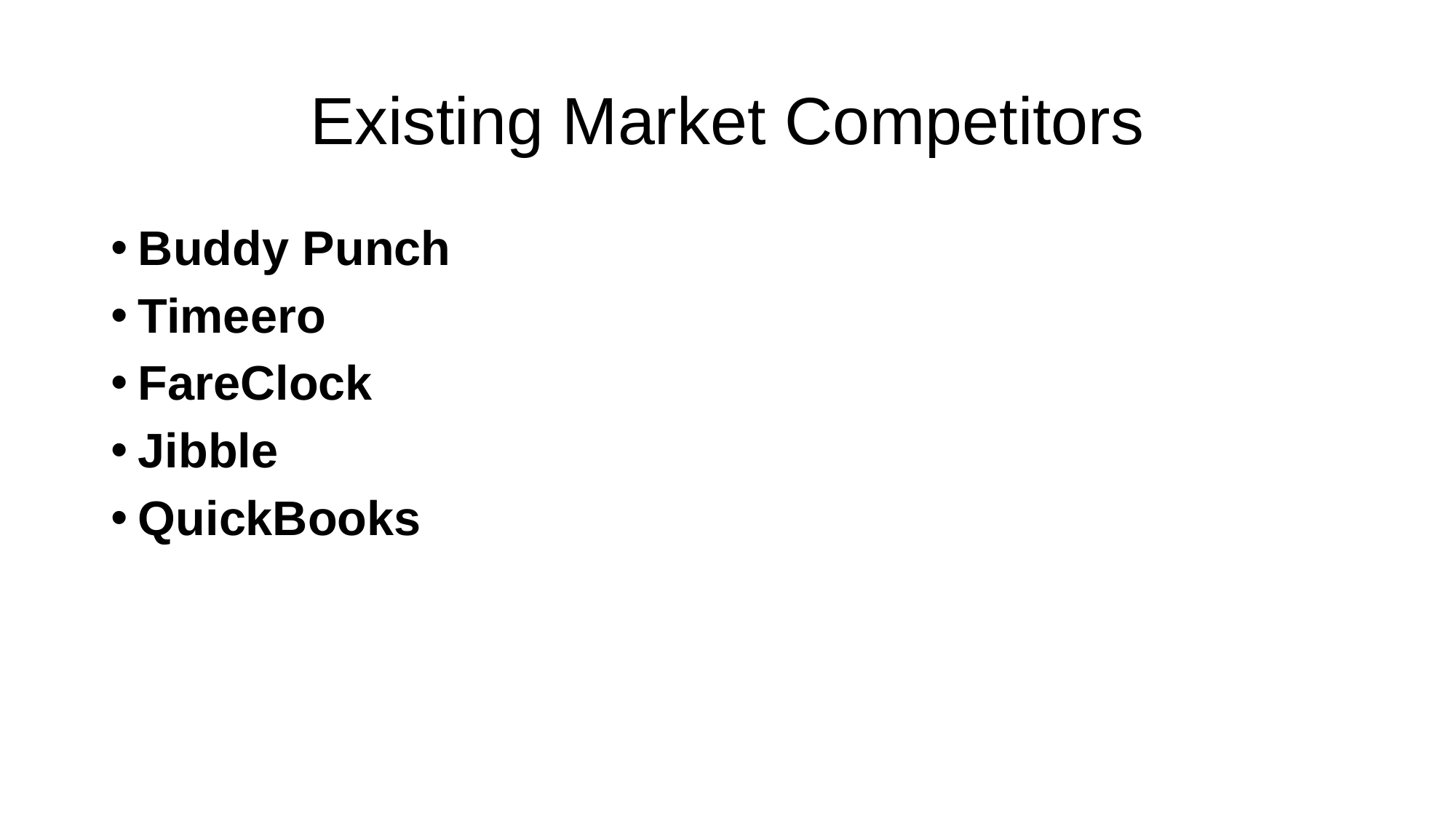

# Existing Market Competitors
Buddy Punch
Timeero
FareClock
Jibble
QuickBooks